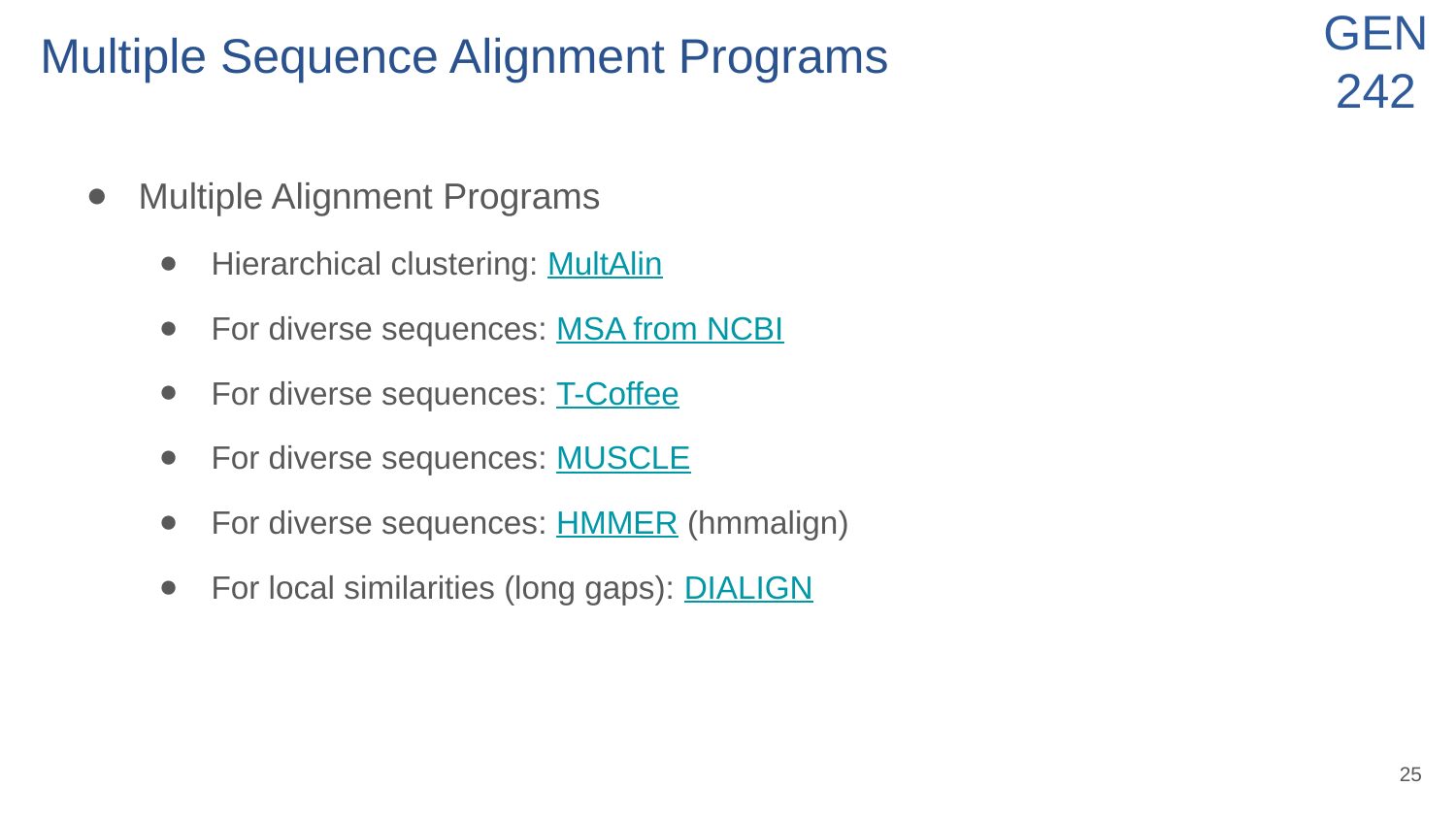

# Multiple Sequence Alignment Programs

Multiple Alignment Programs
Hierarchical clustering: MultAlin
For diverse sequences: MSA from NCBI
For diverse sequences: T-Coffee
For diverse sequences: MUSCLE
For diverse sequences: HMMER (hmmalign)
For local similarities (long gaps): DIALIGN
25